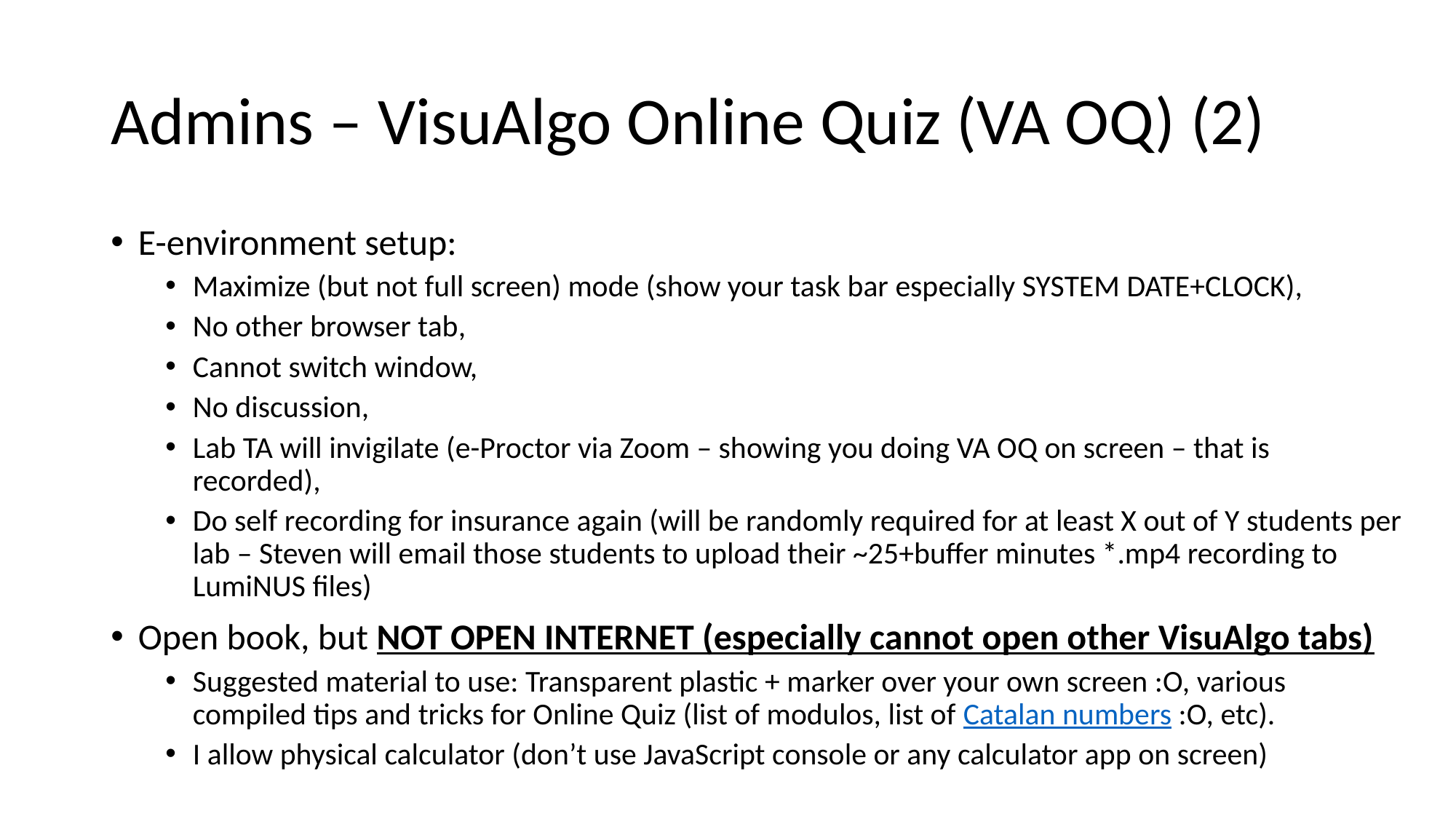

# Admins – VisuAlgo Online Quiz (VA OQ) (2)
E-environment setup:
Maximize (but not full screen) mode (show your task bar especially SYSTEM DATE+CLOCK),
No other browser tab,
Cannot switch window,
No discussion,
Lab TA will invigilate (e-Proctor via Zoom – showing you doing VA OQ on screen – that is recorded),
Do self recording for insurance again (will be randomly required for at least X out of Y students per lab – Steven will email those students to upload their ~25+buffer minutes *.mp4 recording to LumiNUS files)
Open book, but NOT OPEN INTERNET (especially cannot open other VisuAlgo tabs)
Suggested material to use: Transparent plastic + marker over your own screen :O, various compiled tips and tricks for Online Quiz (list of modulos, list of Catalan numbers :O, etc).
I allow physical calculator (don’t use JavaScript console or any calculator app on screen)